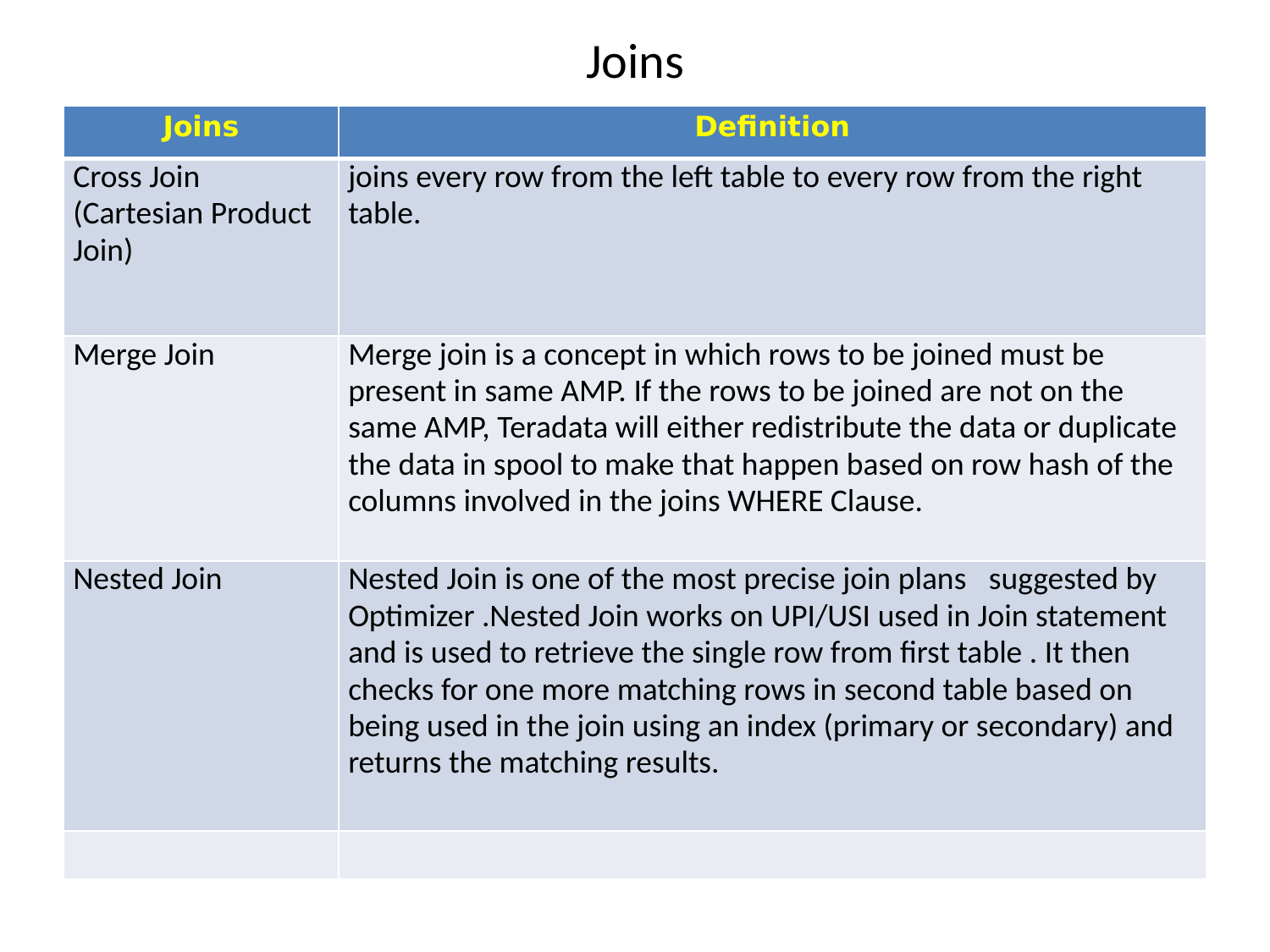

# Joins
| Joins | Definition |
| --- | --- |
| Cross Join (Cartesian Product Join) | joins every row from the left table to every row from the right table. |
| Merge Join | Merge join is a concept in which rows to be joined must be present in same AMP. If the rows to be joined are not on the same AMP, Teradata will either redistribute the data or duplicate the data in spool to make that happen based on row hash of the columns involved in the joins WHERE Clause. |
| Nested Join | Nested Join is one of the most precise join plans   suggested by Optimizer .Nested Join works on UPI/USI used in Join statement and is used to retrieve the single row from first table . It then checks for one more matching rows in second table based on being used in the join using an index (primary or secondary) and returns the matching results. |
|  |  |